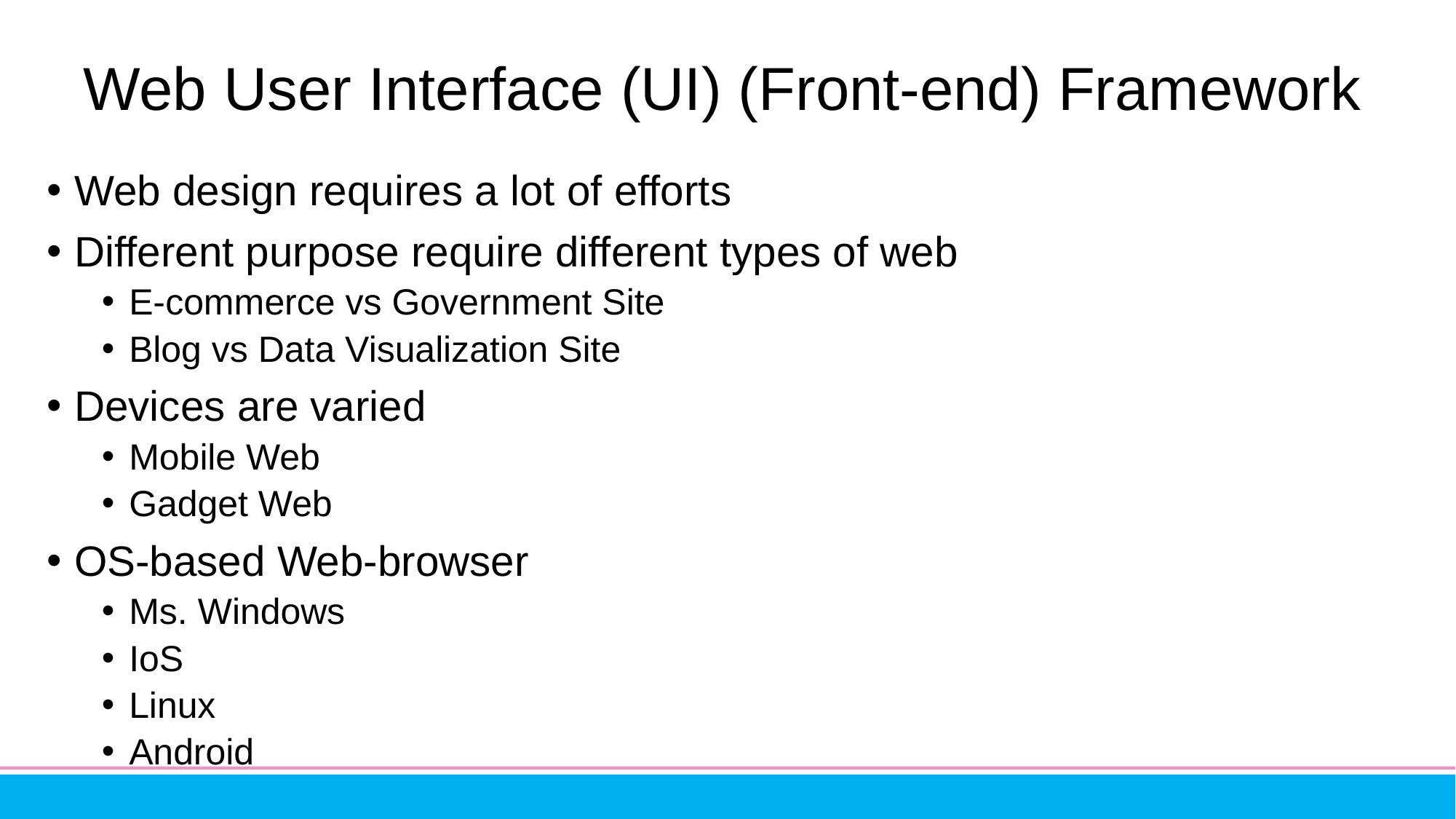

# Web User Interface (UI) (Front-end) Framework
Web design requires a lot of efforts
Different purpose require different types of web
E-commerce vs Government Site
Blog vs Data Visualization Site
Devices are varied
Mobile Web
Gadget Web
OS-based Web-browser
Ms. Windows
IoS
Linux
Android